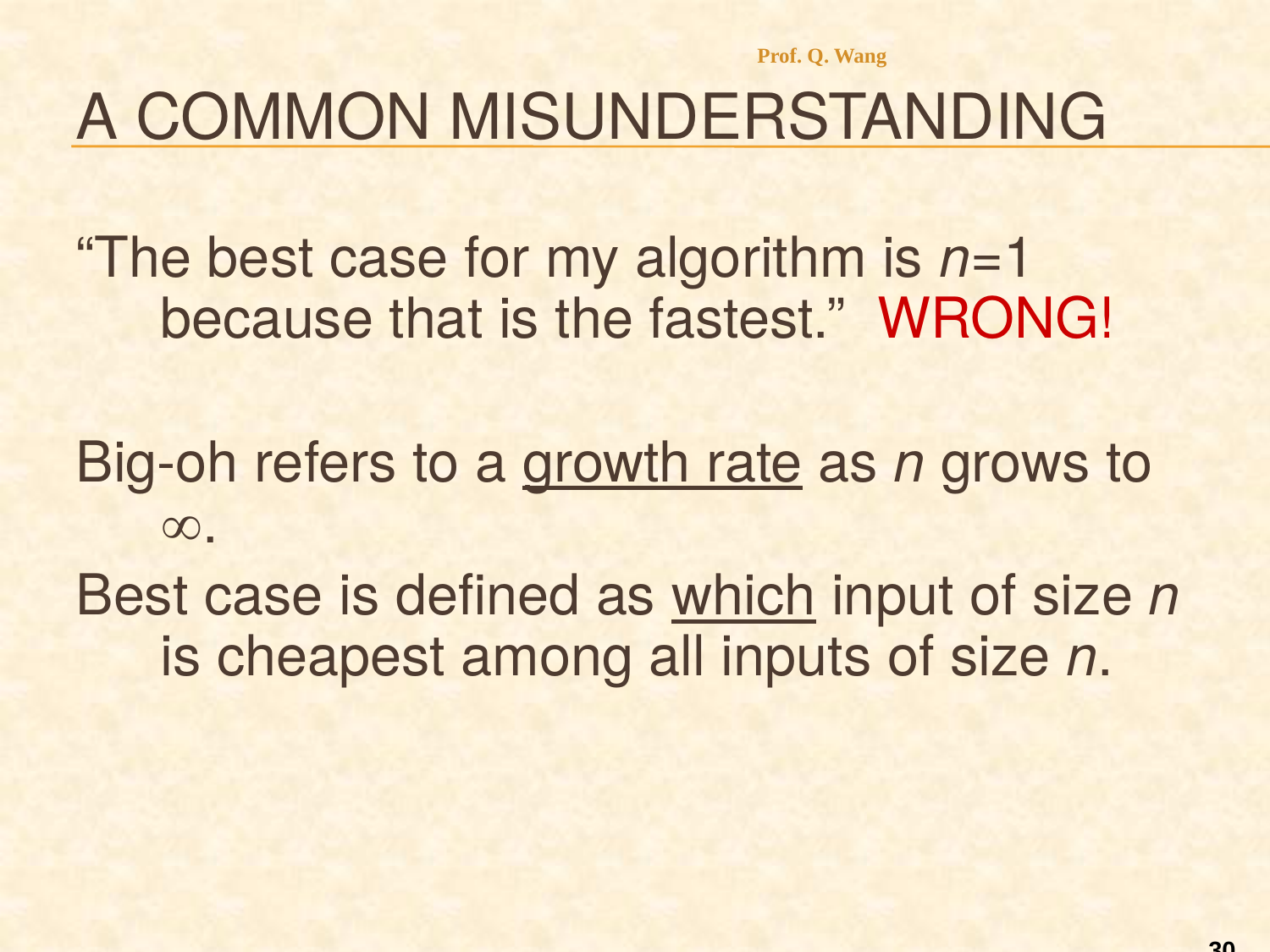

Prof. Q. Wang
# A Common Misunderstanding
“The best case for my algorithm is n=1 because that is the fastest.”  WRONG!

Big-oh refers to a growth rate as n grows to ∞.
Best case is defined as which input of size n is cheapest among all inputs of size n.

30